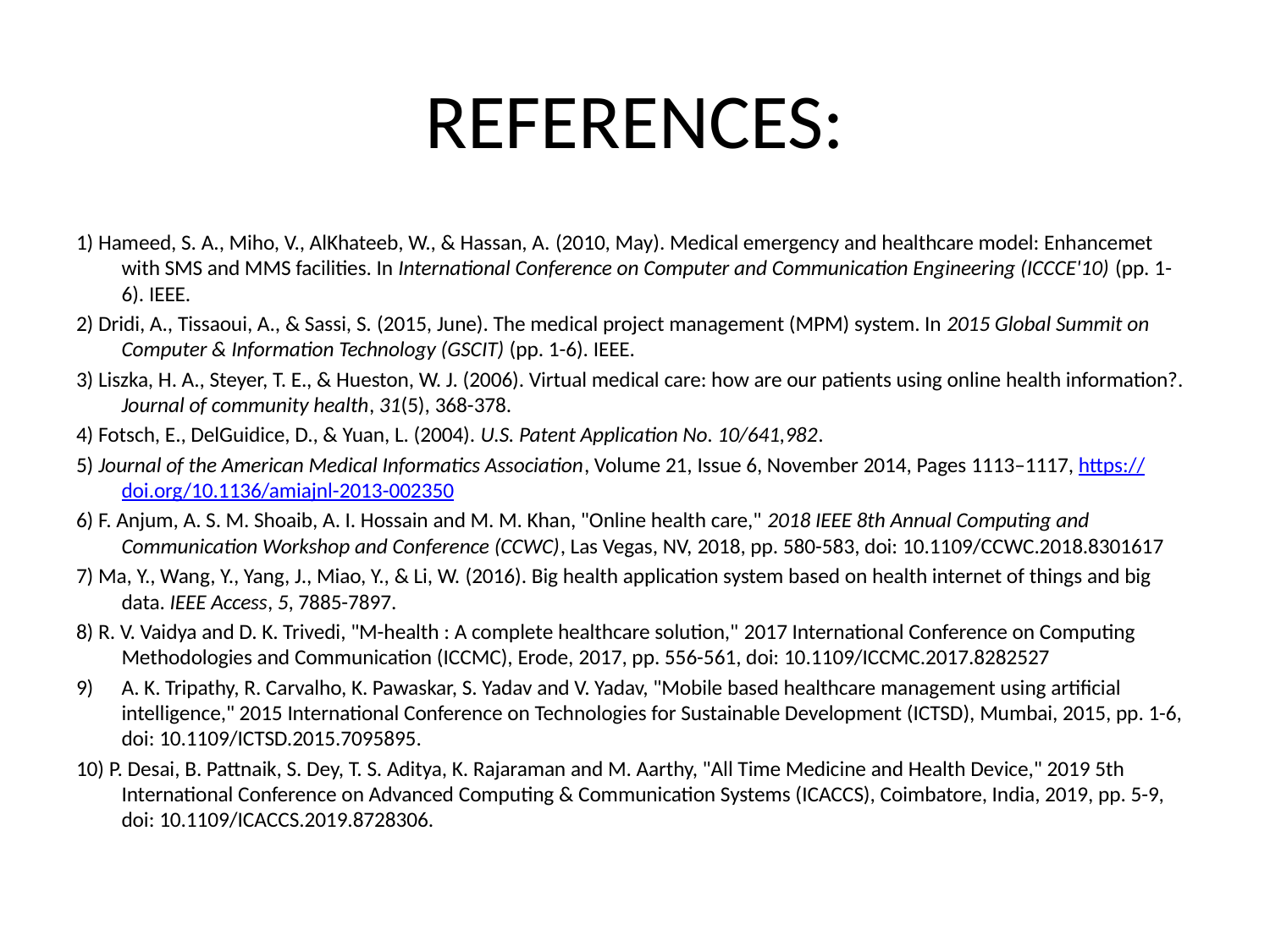

# REFERENCES:
1) Hameed, S. A., Miho, V., AlKhateeb, W., & Hassan, A. (2010, May). Medical emergency and healthcare model: Enhancemet with SMS and MMS facilities. In International Conference on Computer and Communication Engineering (ICCCE'10) (pp. 1-6). IEEE.
2) Dridi, A., Tissaoui, A., & Sassi, S. (2015, June). The medical project management (MPM) system. In 2015 Global Summit on Computer & Information Technology (GSCIT) (pp. 1-6). IEEE.
3) Liszka, H. A., Steyer, T. E., & Hueston, W. J. (2006). Virtual medical care: how are our patients using online health information?. Journal of community health, 31(5), 368-378.
4) Fotsch, E., DelGuidice, D., & Yuan, L. (2004). U.S. Patent Application No. 10/641,982.
5) Journal of the American Medical Informatics Association, Volume 21, Issue 6, November 2014, Pages 1113–1117, https://doi.org/10.1136/amiajnl-2013-002350
6) F. Anjum, A. S. M. Shoaib, A. I. Hossain and M. M. Khan, "Online health care," 2018 IEEE 8th Annual Computing and Communication Workshop and Conference (CCWC), Las Vegas, NV, 2018, pp. 580-583, doi: 10.1109/CCWC.2018.8301617
7) Ma, Y., Wang, Y., Yang, J., Miao, Y., & Li, W. (2016). Big health application system based on health internet of things and big data. IEEE Access, 5, 7885-7897.
8) R. V. Vaidya and D. K. Trivedi, "M-health : A complete healthcare solution," 2017 International Conference on Computing Methodologies and Communication (ICCMC), Erode, 2017, pp. 556-561, doi: 10.1109/ICCMC.2017.8282527
9)	A. K. Tripathy, R. Carvalho, K. Pawaskar, S. Yadav and V. Yadav, "Mobile based healthcare management using artificial intelligence," 2015 International Conference on Technologies for Sustainable Development (ICTSD), Mumbai, 2015, pp. 1-6, doi: 10.1109/ICTSD.2015.7095895.
10) P. Desai, B. Pattnaik, S. Dey, T. S. Aditya, K. Rajaraman and M. Aarthy, "All Time Medicine and Health Device," 2019 5th International Conference on Advanced Computing & Communication Systems (ICACCS), Coimbatore, India, 2019, pp. 5-9, doi: 10.1109/ICACCS.2019.8728306.